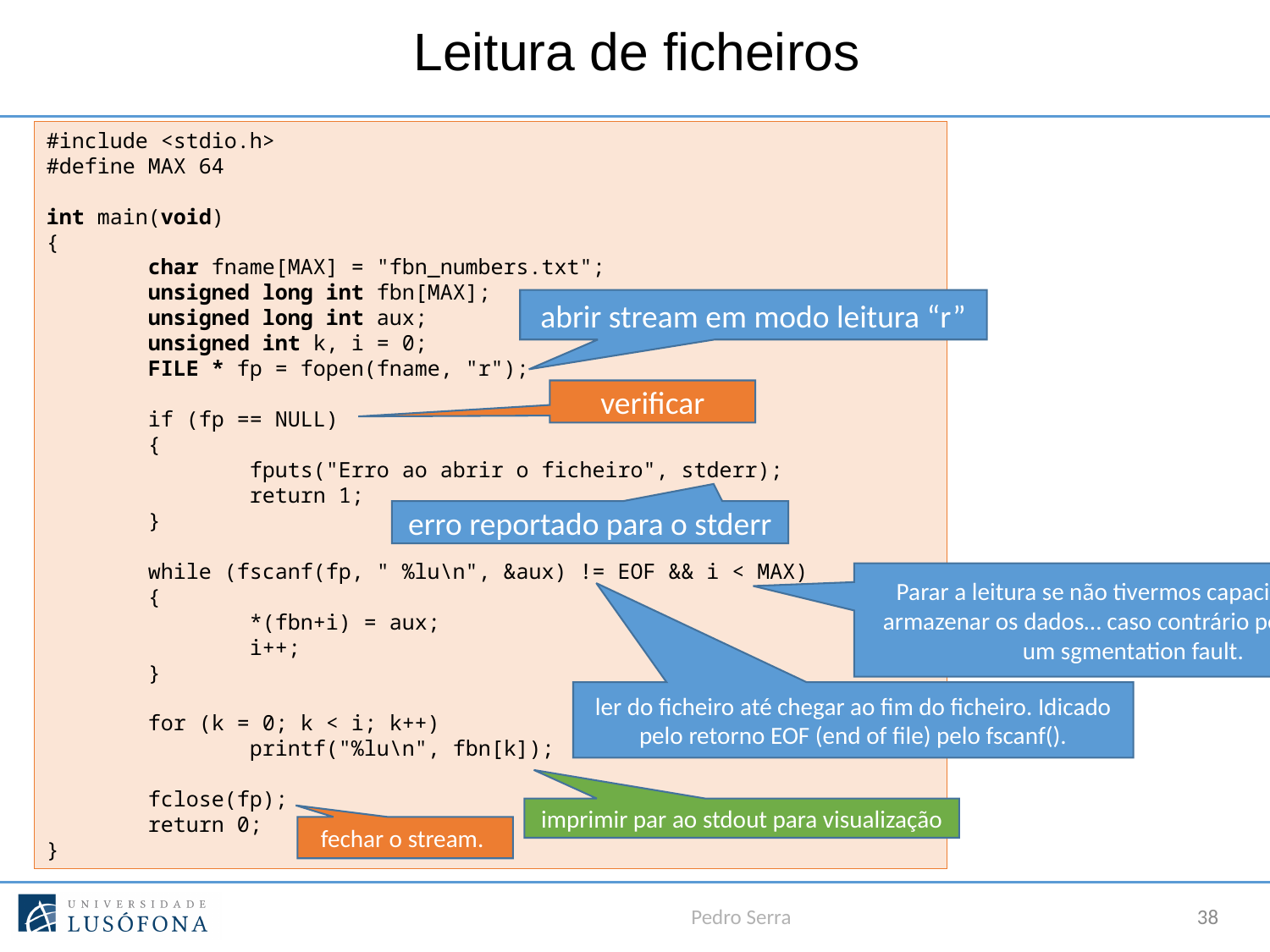

# Leitura de ficheiros
#include <stdio.h>
#define MAX 64

int main(void)
{
        char fname[MAX] = "fbn_numbers.txt";
        unsigned long int fbn[MAX];
        unsigned long int aux;
        unsigned int k, i = 0;
        FILE * fp = fopen(fname, "r");

        if (fp == NULL)
        {
                fputs("Erro ao abrir o ficheiro", stderr);
                return 1;
        }

        while (fscanf(fp, " %lu\n", &aux) != EOF && i < MAX)
        {
                *(fbn+i) = aux;
                i++;
        }

        for (k = 0; k < i; k++)
                printf("%lu\n", fbn[k]);

        fclose(fp);
        return 0;
}
abrir stream em modo leitura “r”
verificar
erro reportado para o stderr
Parar a leitura se não tivermos capacidade para armazenar os dados… caso contrário podemos ter um sgmentation fault.
ler do ficheiro até chegar ao fim do ficheiro. Idicado pelo retorno EOF (end of file) pelo fscanf().
imprimir par ao stdout para visualização
fechar o stream.
Pedro Serra
38